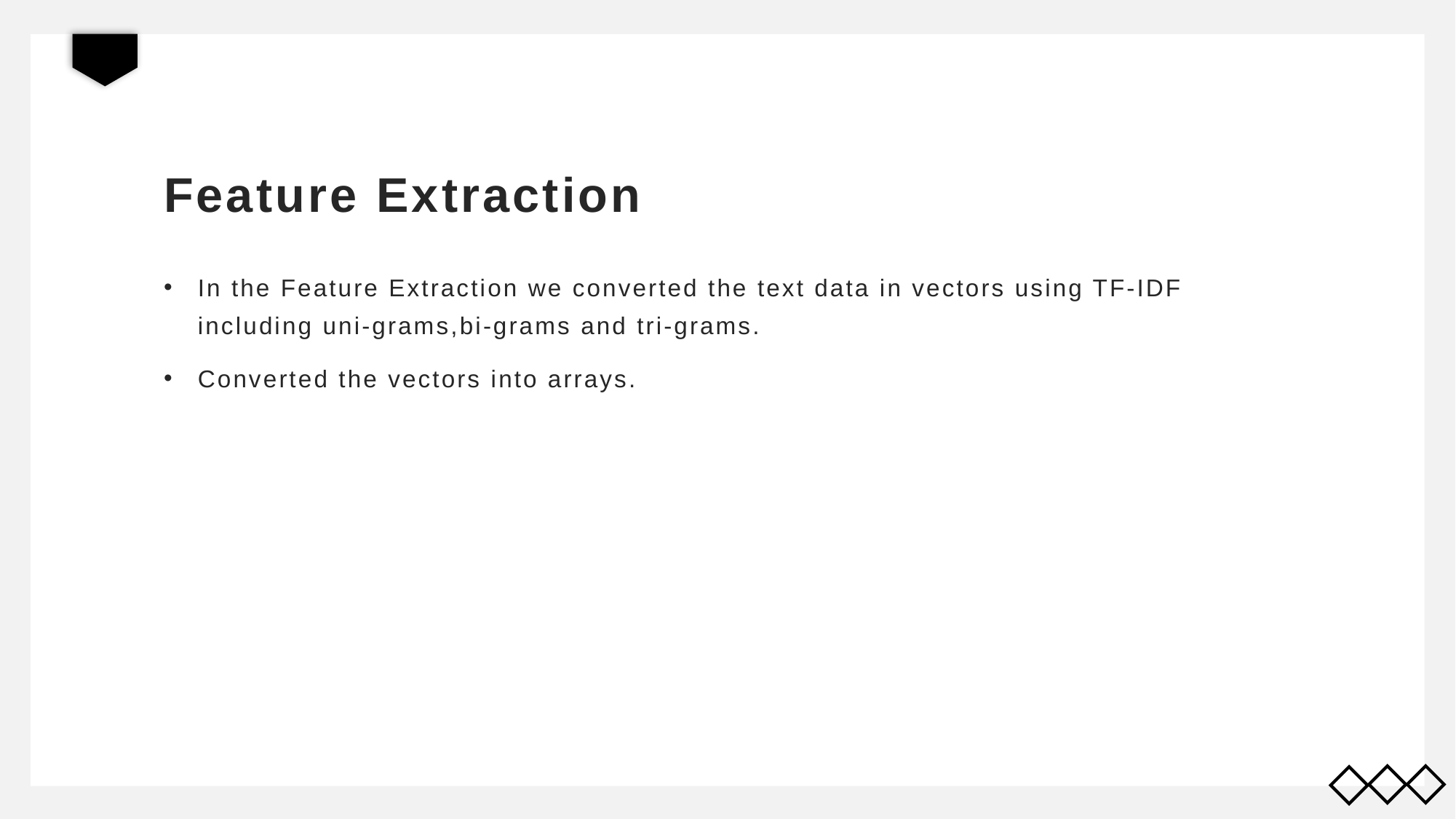

# Feature Extraction
In the Feature Extraction we converted the text data in vectors using TF-IDF including uni-grams,bi-grams and tri-grams.
Converted the vectors into arrays.